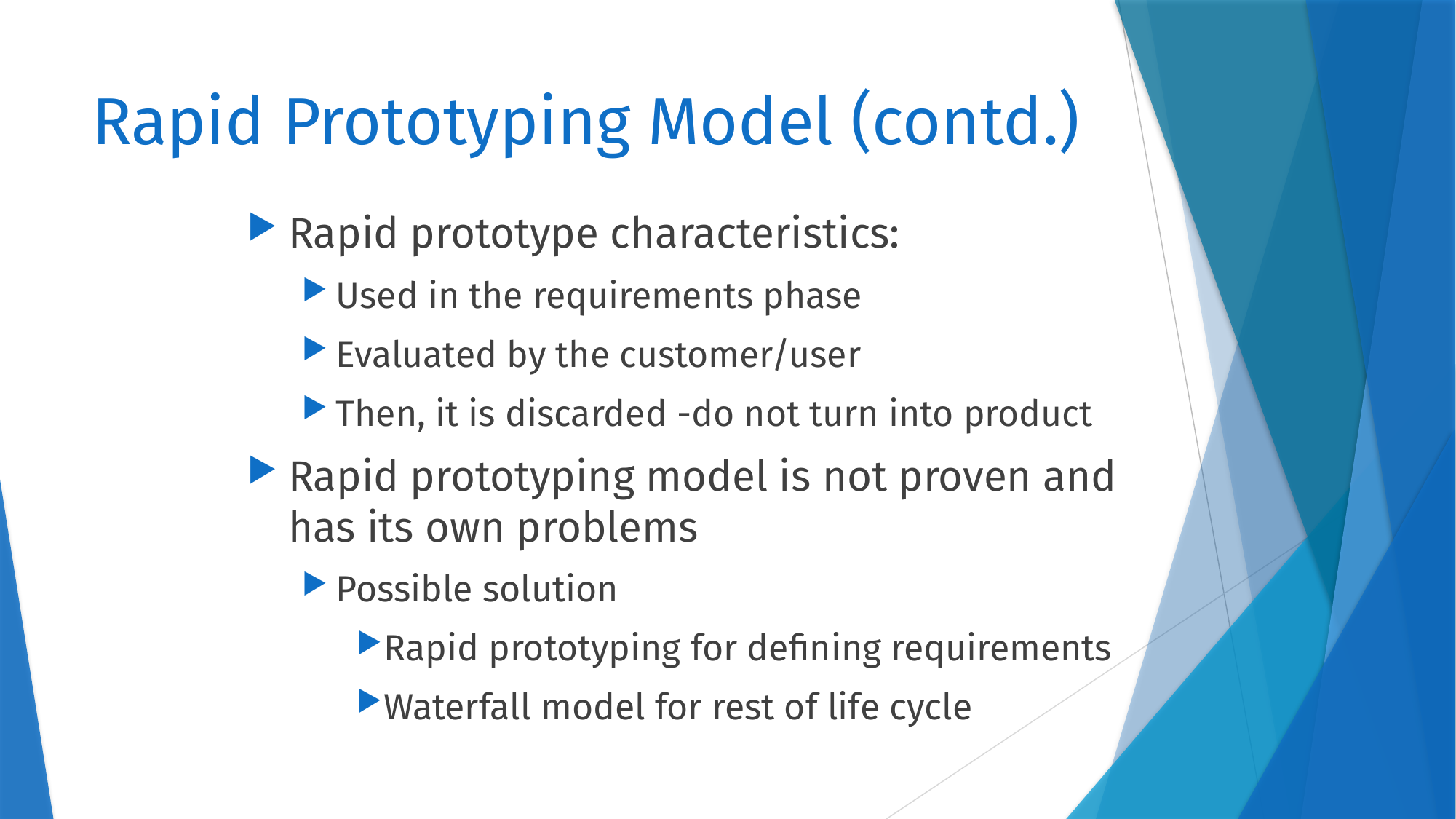

# Rapid Prototyping Model (contd.)
Rapid prototype characteristics:
Used in the requirements phase
Evaluated by the customer/user
Then, it is discarded -do not turn into product
Rapid prototyping model is not proven and has its own problems
Possible solution
Rapid prototyping for defining requirements
Waterfall model for rest of life cycle